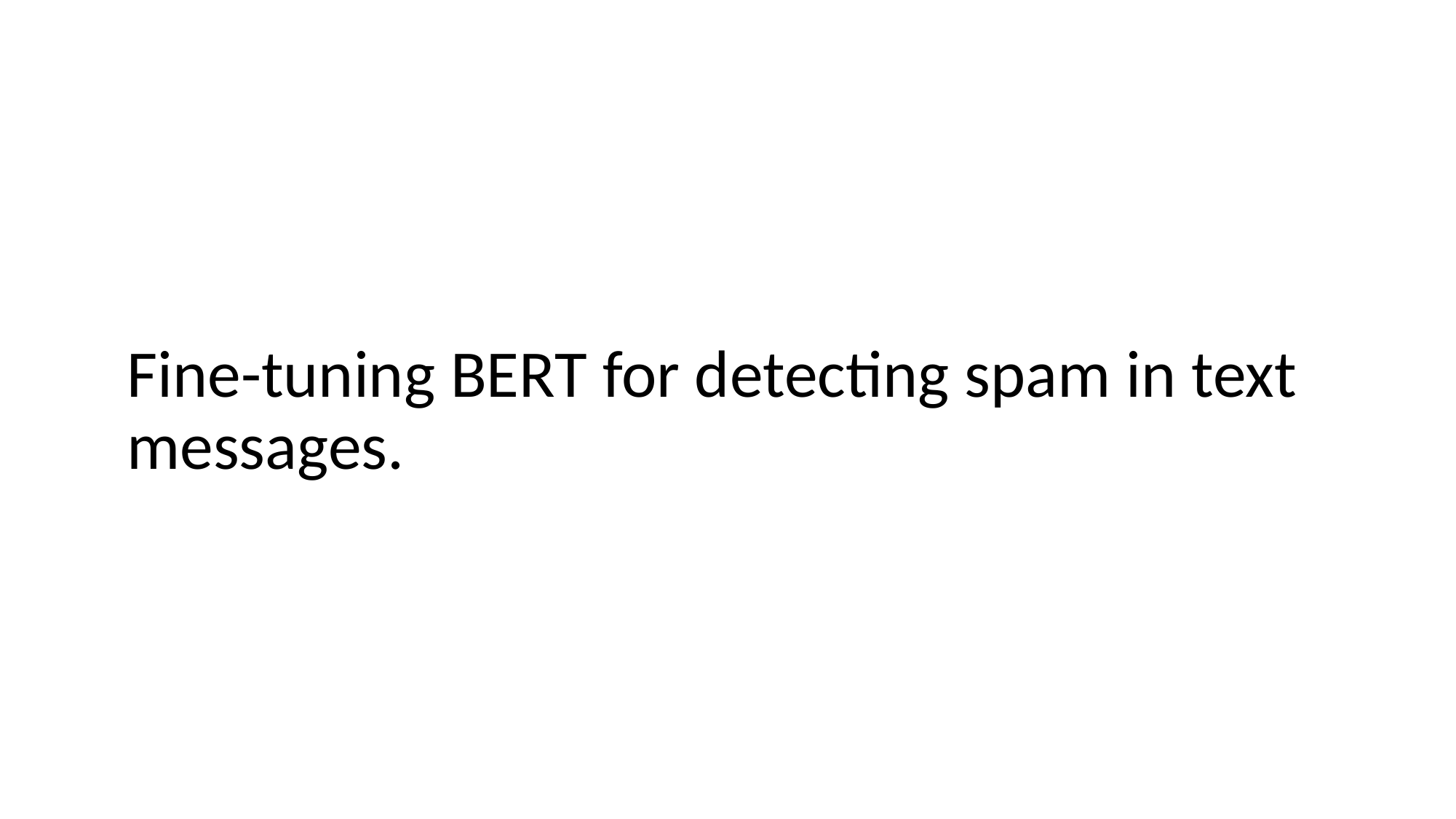

# Fine-tuning BERT for detecting spam in text messages.